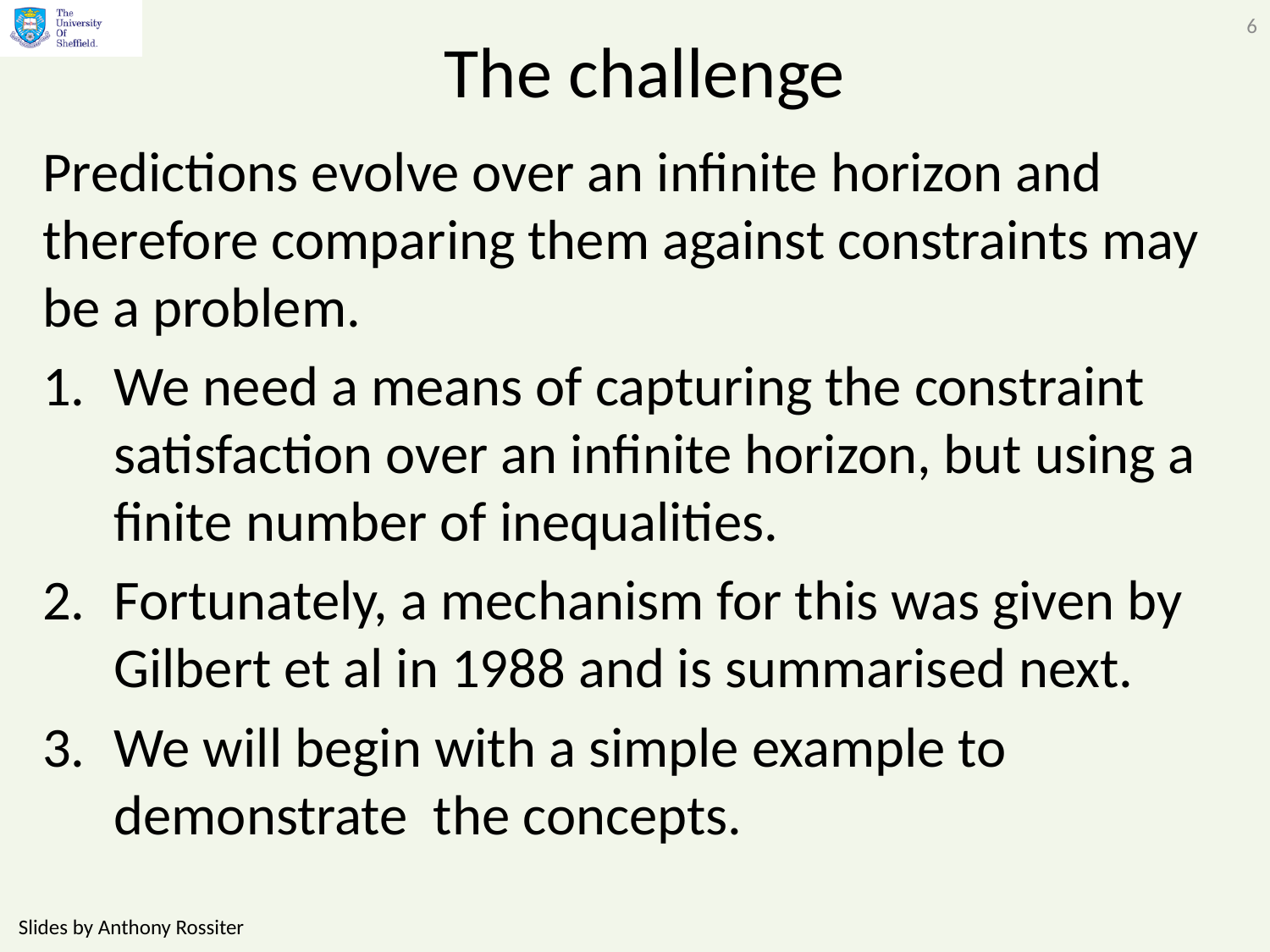

6
# The challenge
Predictions evolve over an infinite horizon and therefore comparing them against constraints may be a problem.
We need a means of capturing the constraint satisfaction over an infinite horizon, but using a finite number of inequalities.
Fortunately, a mechanism for this was given by Gilbert et al in 1988 and is summarised next.
We will begin with a simple example to demonstrate  the concepts.
Slides by Anthony Rossiter